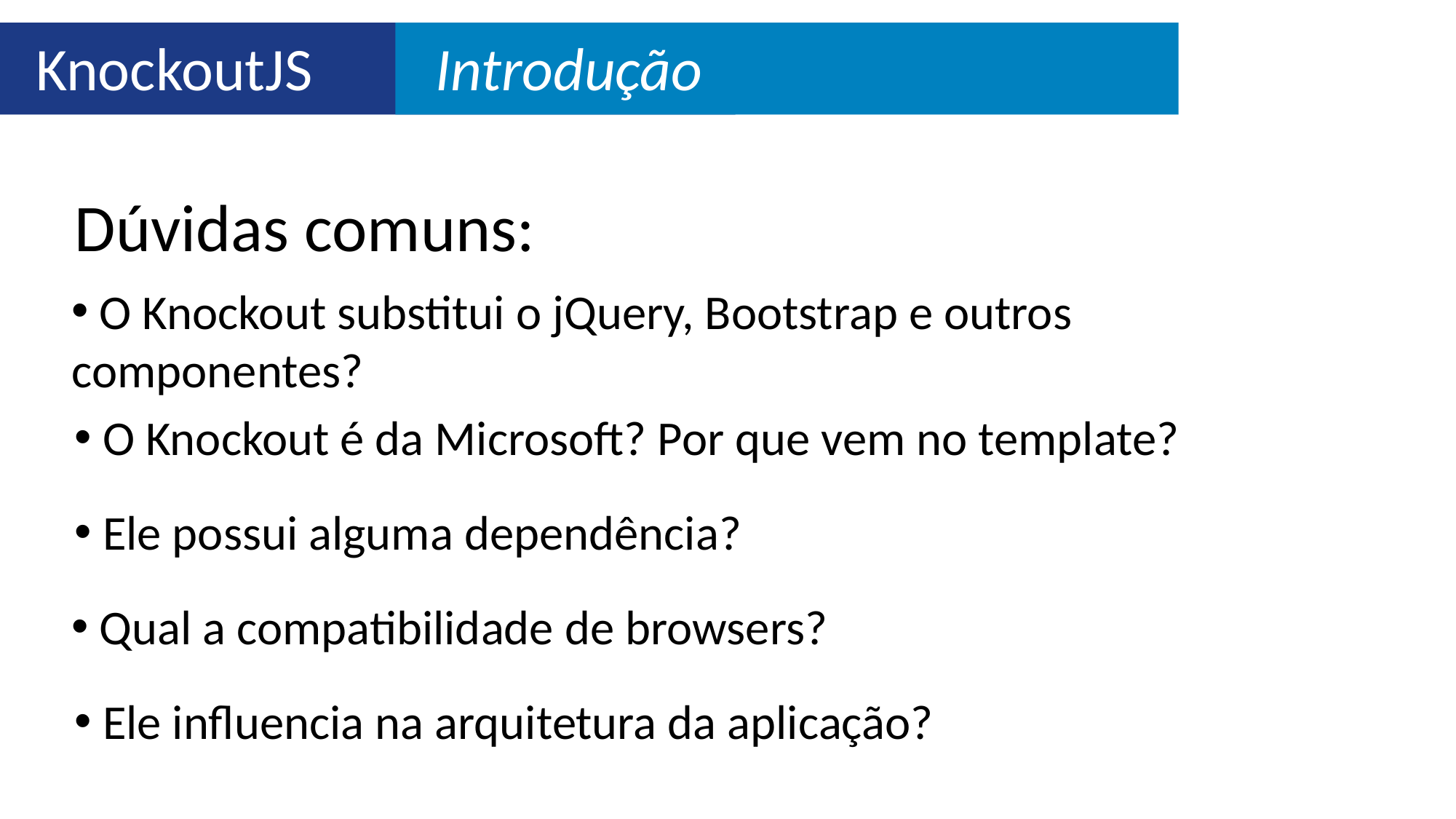

KnockoutJS         Introdução
Dúvidas comuns:
 O Knockout substitui o jQuery, Bootstrap e outros componentes?
 O Knockout é da Microsoft? Por que vem no template?
 Ele possui alguma dependência?
 Qual a compatibilidade de browsers?
 Ele influencia na arquitetura da aplicação?